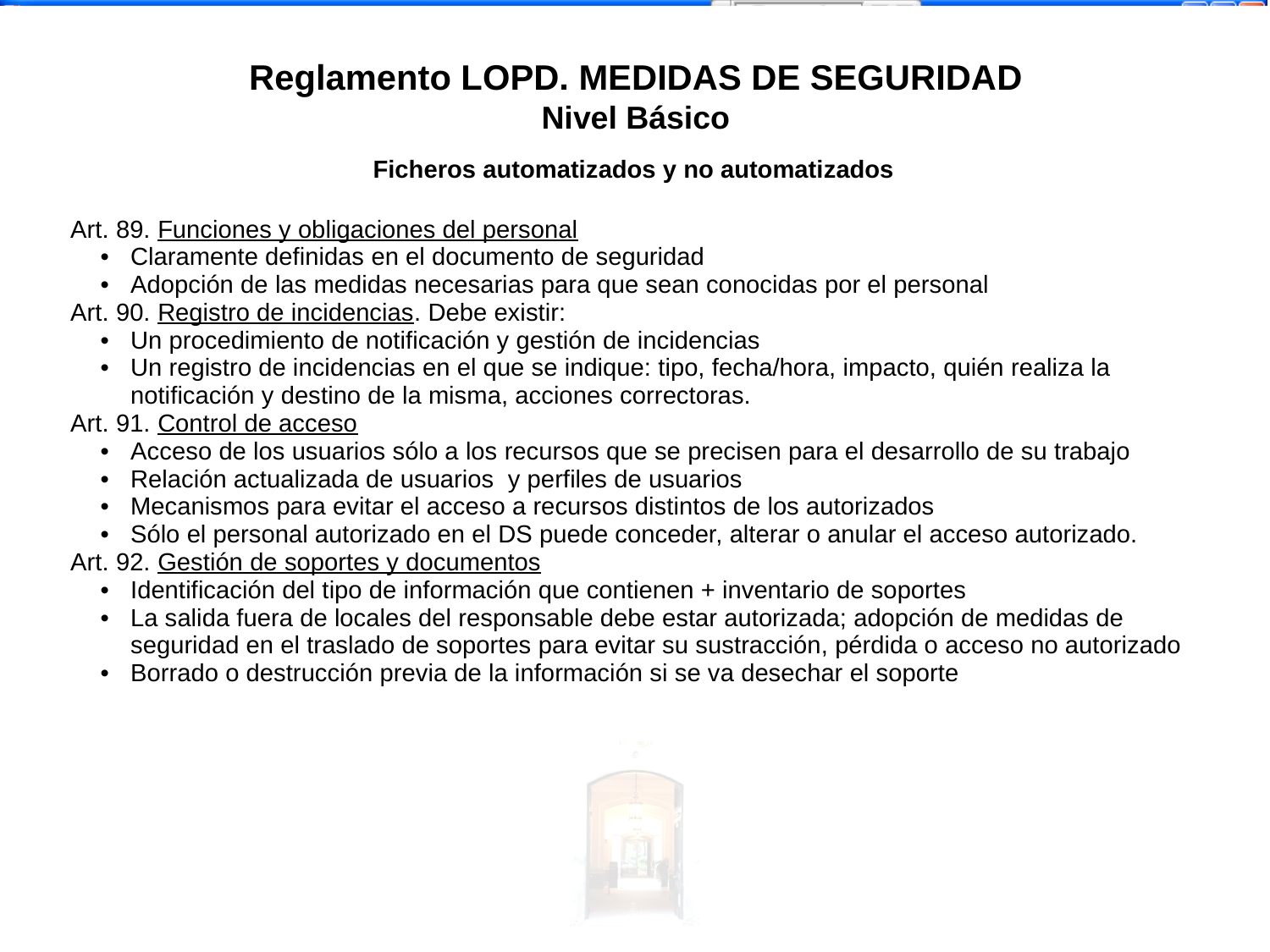

-20-
Reglamento LOPD. MEDIDAS DE SEGURIDAD
Nivel Básico

| Ficheros automatizados y no automatizados |
| --- |
| Art. 89. Funciones y obligaciones del personal Claramente definidas en el documento de seguridad Adopción de las medidas necesarias para que sean conocidas por el personal Art. 90. Registro de incidencias. Debe existir: Un procedimiento de notificación y gestión de incidencias Un registro de incidencias en el que se indique: tipo, fecha/hora, impacto, quién realiza la notificación y destino de la misma, acciones correctoras. Art. 91. Control de acceso Acceso de los usuarios sólo a los recursos que se precisen para el desarrollo de su trabajo Relación actualizada de usuarios y perfiles de usuarios Mecanismos para evitar el acceso a recursos distintos de los autorizados Sólo el personal autorizado en el DS puede conceder, alterar o anular el acceso autorizado. Art. 92. Gestión de soportes y documentos Identificación del tipo de información que contienen + inventario de soportes La salida fuera de locales del responsable debe estar autorizada; adopción de medidas de seguridad en el traslado de soportes para evitar su sustracción, pérdida o acceso no autorizado Borrado o destrucción previa de la información si se va desechar el soporte |